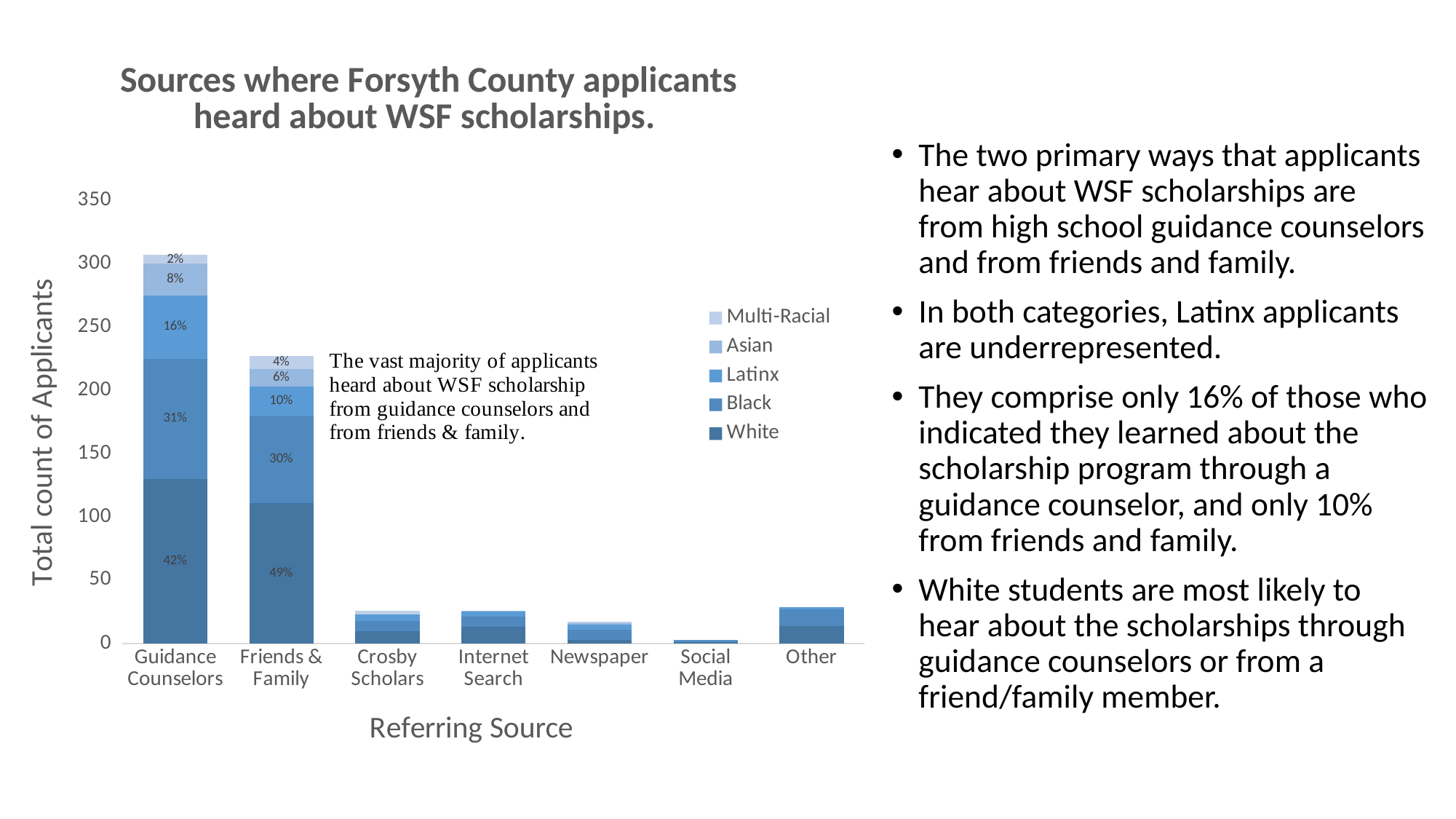

### Chart: Sources where Forsyth County applicants heard about WSF scholarships.

| Category | White | Black | Latinx | Asian | Multi-Racial |
|---|---|---|---|---|---|
| Guidance Counselors | 130.0 | 95.0 | 50.0 | 25.0 | 7.0 |
| Friends & Family | 111.0 | 69.0 | 23.0 | 14.0 | 10.0 |
| Crosby Scholars | 10.0 | 8.0 | 5.0 | 0.0 | 3.0 |
| Internet Search | 13.0 | 8.0 | 4.0 | 1.0 | 0.0 |
| Newspaper  | 3.0 | 8.0 | 4.0 | 1.0 | 1.0 |
| Social Media | 1.0 | 1.0 | 1.0 | 0.0 | 0.0 |
| Other | 14.0 | 13.0 | 2.0 | 0.0 | 0.0 |
The two primary ways that applicants hear about WSF scholarships are from high school guidance counselors and from friends and family.
In both categories, Latinx applicants are underrepresented.
They comprise only 16% of those who indicated they learned about the scholarship program through a guidance counselor, and only 10% from friends and family.
White students are most likely to hear about the scholarships through guidance counselors or from a friend/family member.